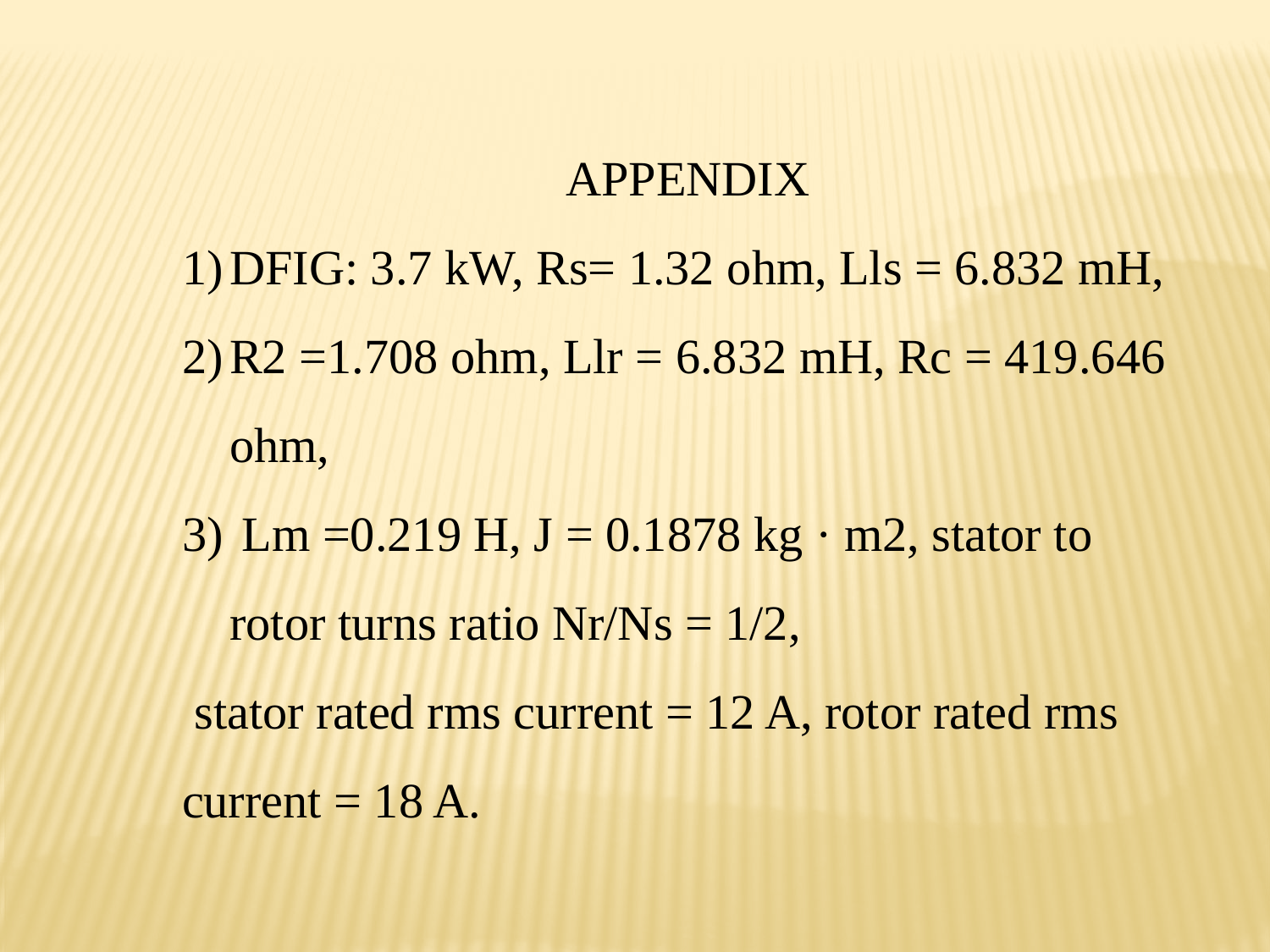

APPENDIX
DFIG: 3.7 kW, Rs= 1.32 ohm, Lls = 6.832 mH,
R2 =1.708 ohm, Llr = 6.832 mH, Rc = 419.646 ohm,
 Lm =0.219 H, J = 0.1878 kg · m2, stator to rotor turns ratio Nr/Ns = 1/2,
 stator rated rms current = 12 A, rotor rated rms current = 18 A.

2) DC machine: Ra = 1.3 ohms, Rf = 220 ohms, La = 7.2 mH, Lf = 7.5 mH,  KΦ = 1.3314